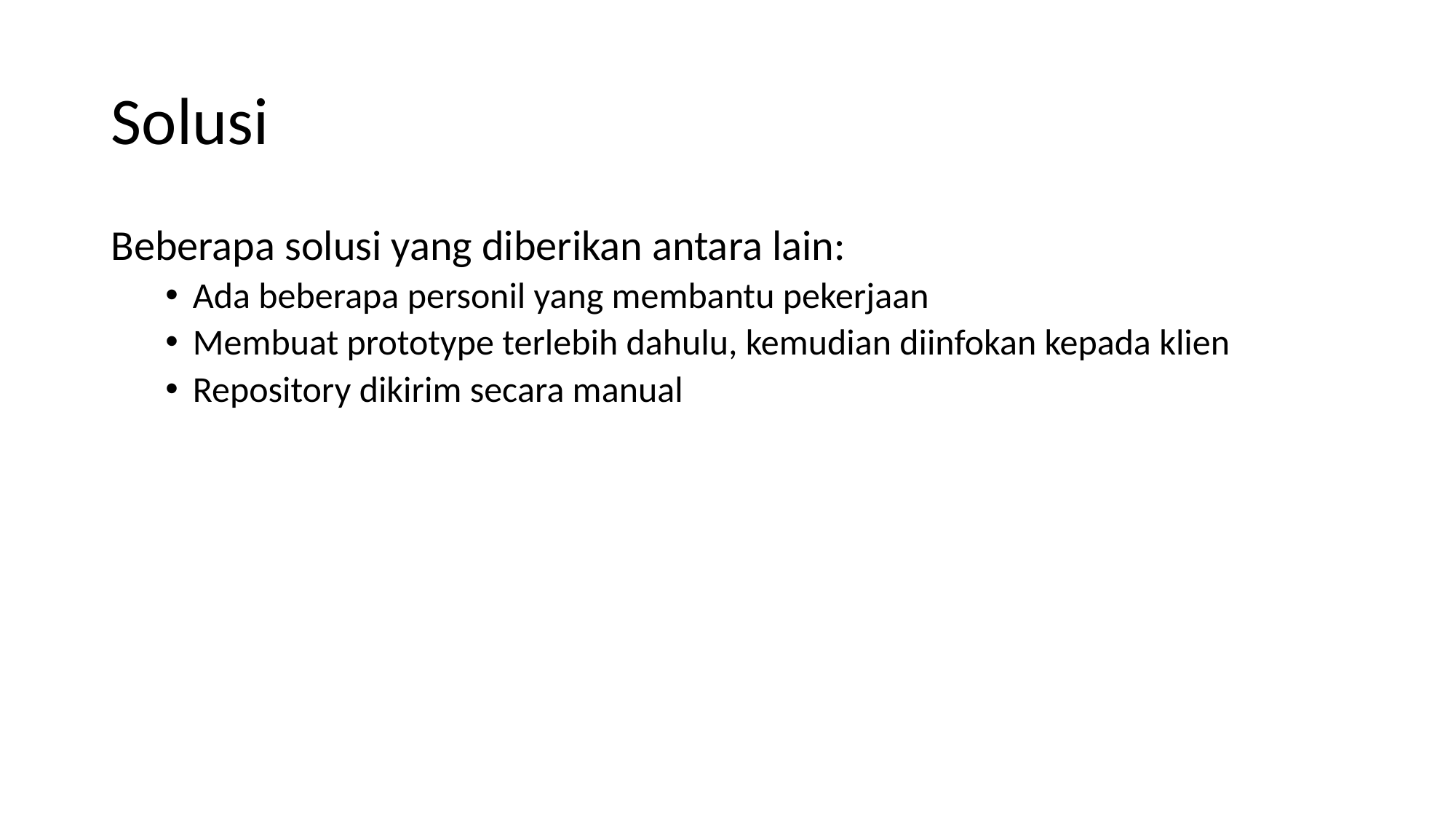

# Solusi
Beberapa solusi yang diberikan antara lain:
Ada beberapa personil yang membantu pekerjaan
Membuat prototype terlebih dahulu, kemudian diinfokan kepada klien
Repository dikirim secara manual